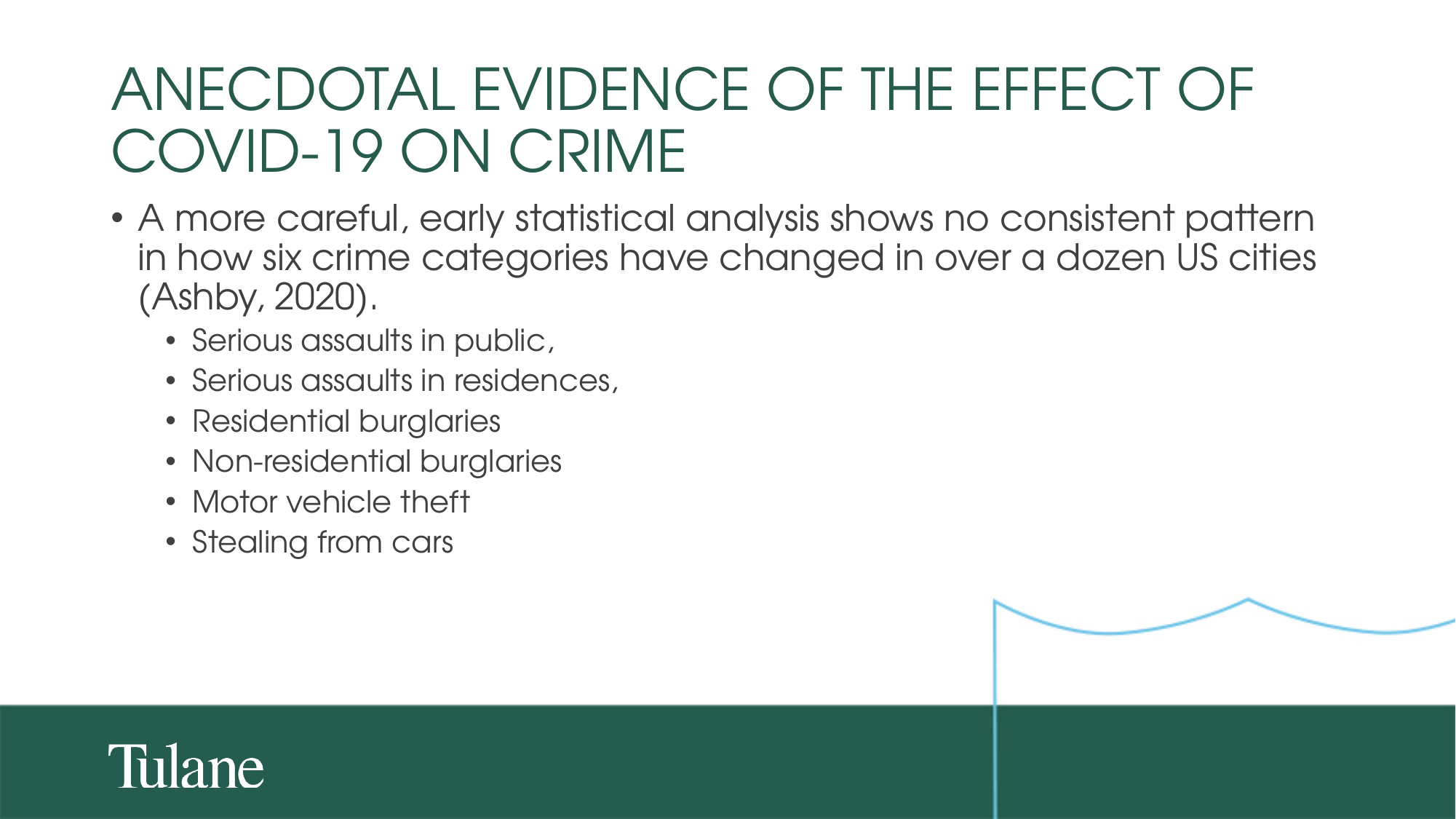

# Anecdotal evidence of the effect of COVID-19 on crime
A more careful, early statistical analysis shows no consistent pattern in how six crime categories have changed in over a dozen US cities (Ashby, 2020).
Serious assaults in public,
Serious assaults in residences,
Residential burglaries
Non-residential burglaries
Motor vehicle theft
Stealing from cars